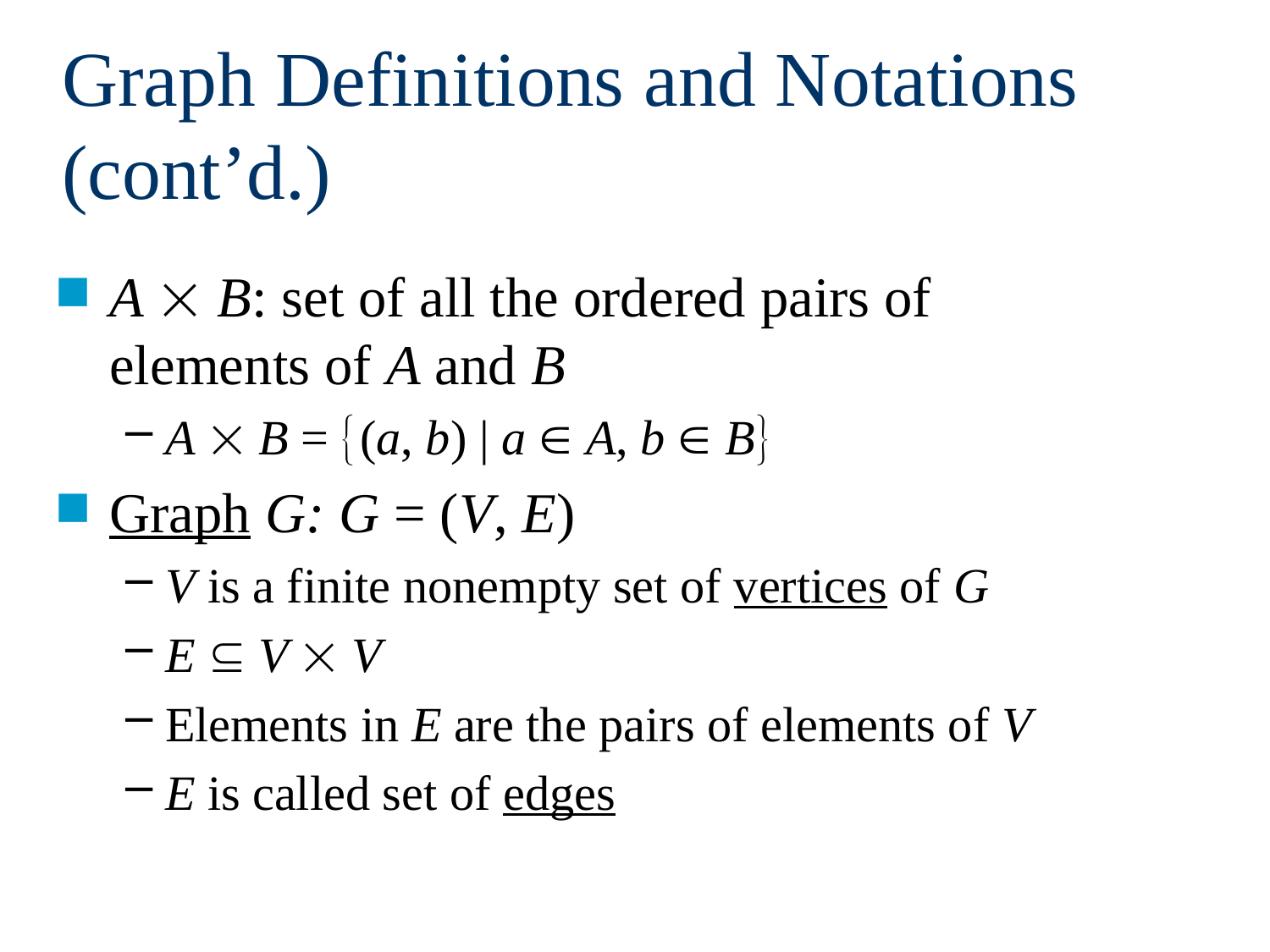

# Graph Definitions and Notations (cont’d.)
A × B: set of all the ordered pairs of elements of A and B
A × B = {(a, b) | a ∈ A, b ∈ B}
Graph G: G = (V, E)
V is a finite nonempty set of vertices of G
E ⊆ V × V
Elements in E are the pairs of elements of V
E is called set of edges
19